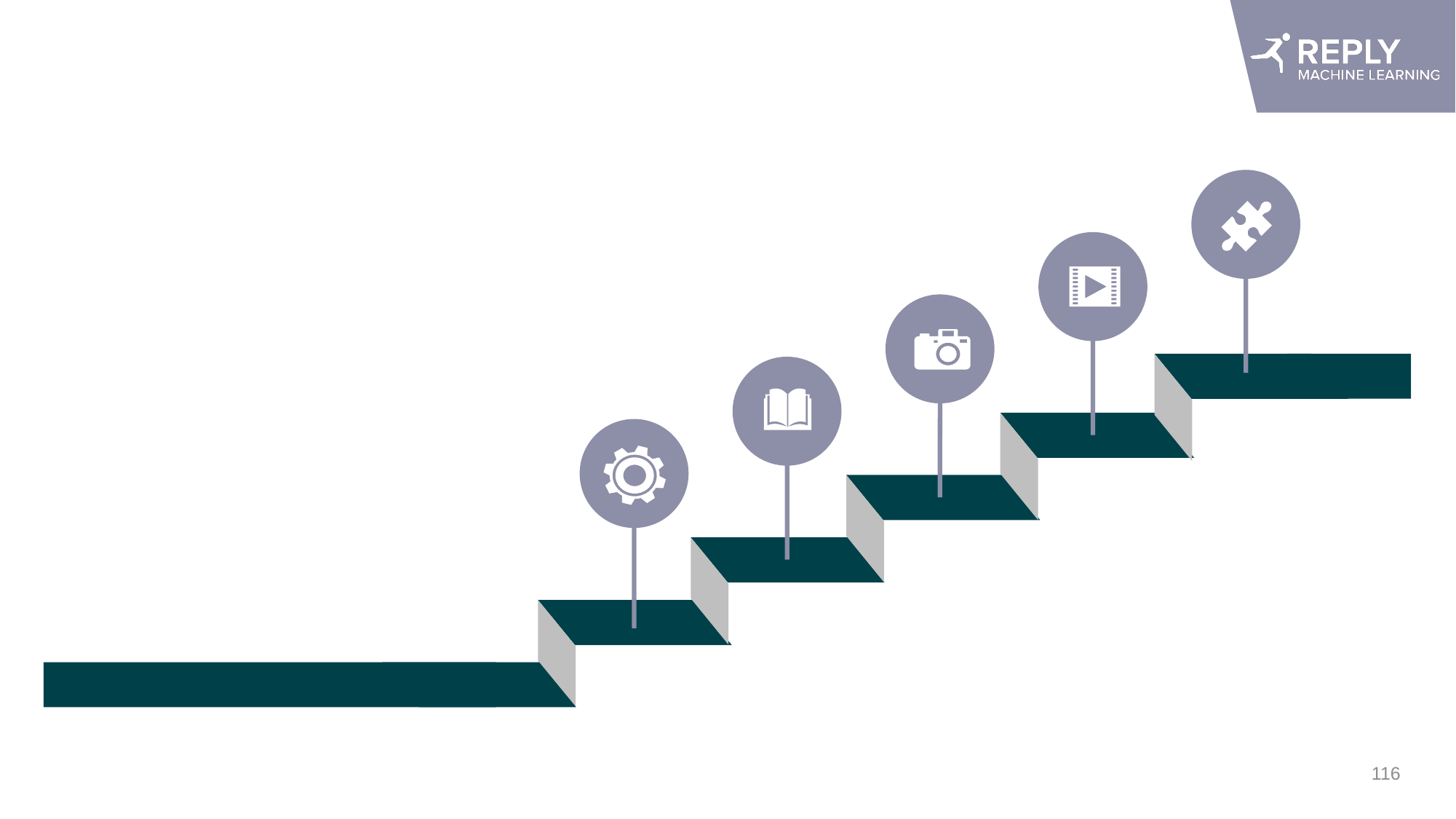

#

45%
Get a modern PowerPoint  Presentation that is beautifully designed.

116